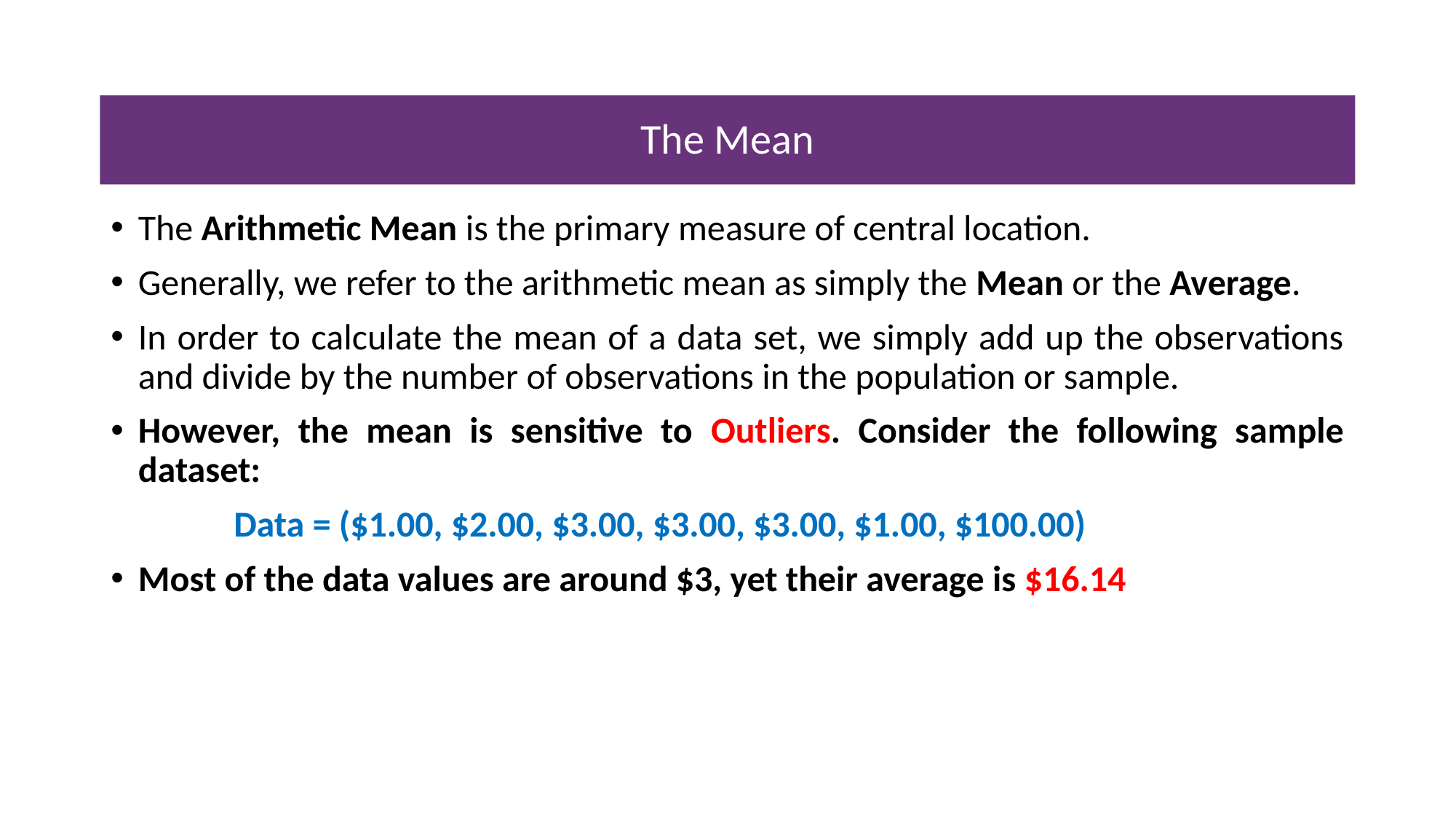

# The Mean
The Arithmetic Mean is the primary measure of central location.
Generally, we refer to the arithmetic mean as simply the Mean or the Average.
In order to calculate the mean of a data set, we simply add up the observations and divide by the number of observations in the population or sample.
However, the mean is sensitive to Outliers. Consider the following sample dataset:
	Data = ($1.00, $2.00, $3.00, $3.00, $3.00, $1.00, $100.00)
Most of the data values are around $3, yet their average is $16.14